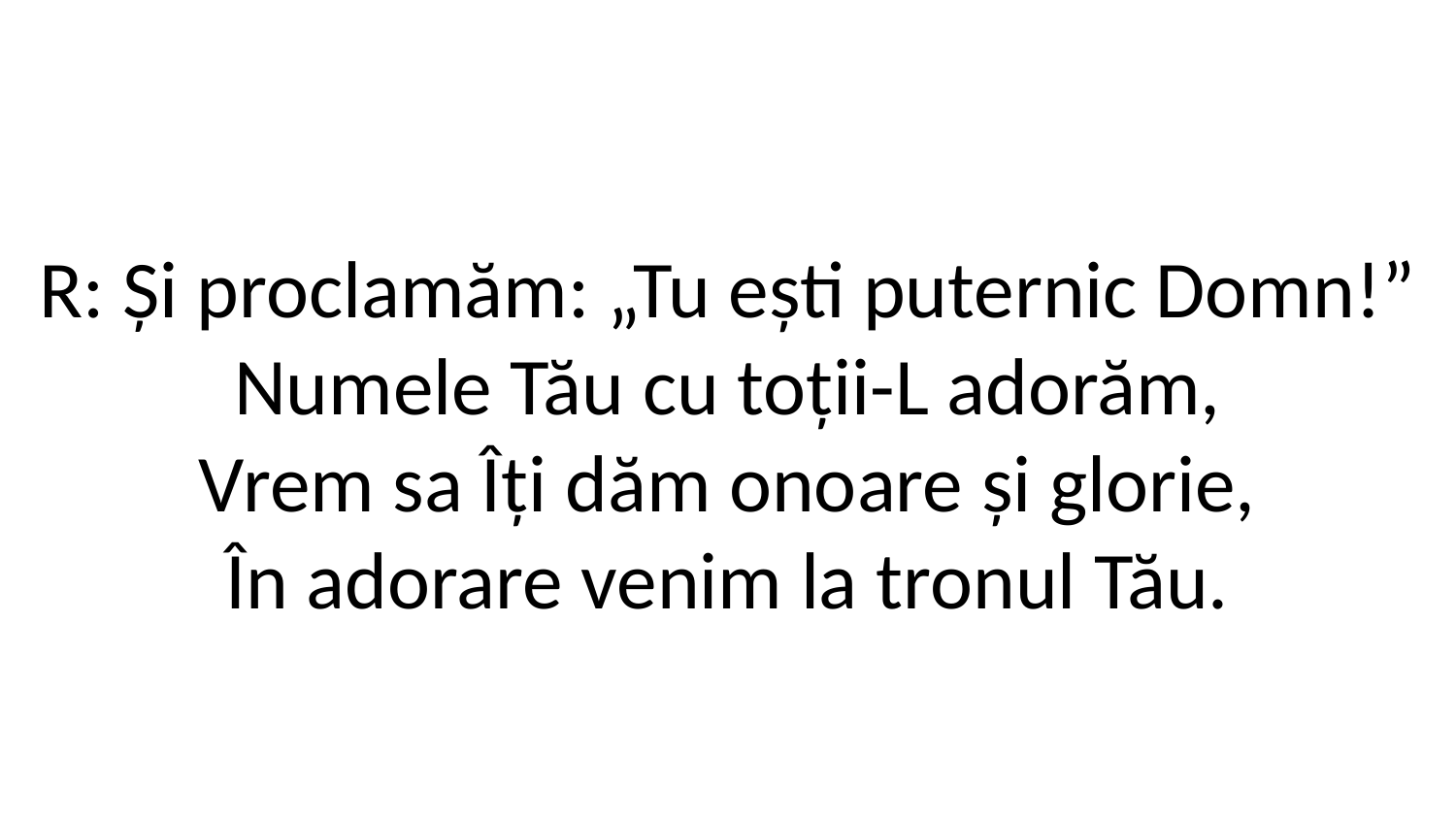

R: Și proclamăm: „Tu ești puternic Domn!”
Numele Tău cu toții-L adorăm,
Vrem sa Îți dăm onoare și glorie,
În adorare venim la tronul Tău.